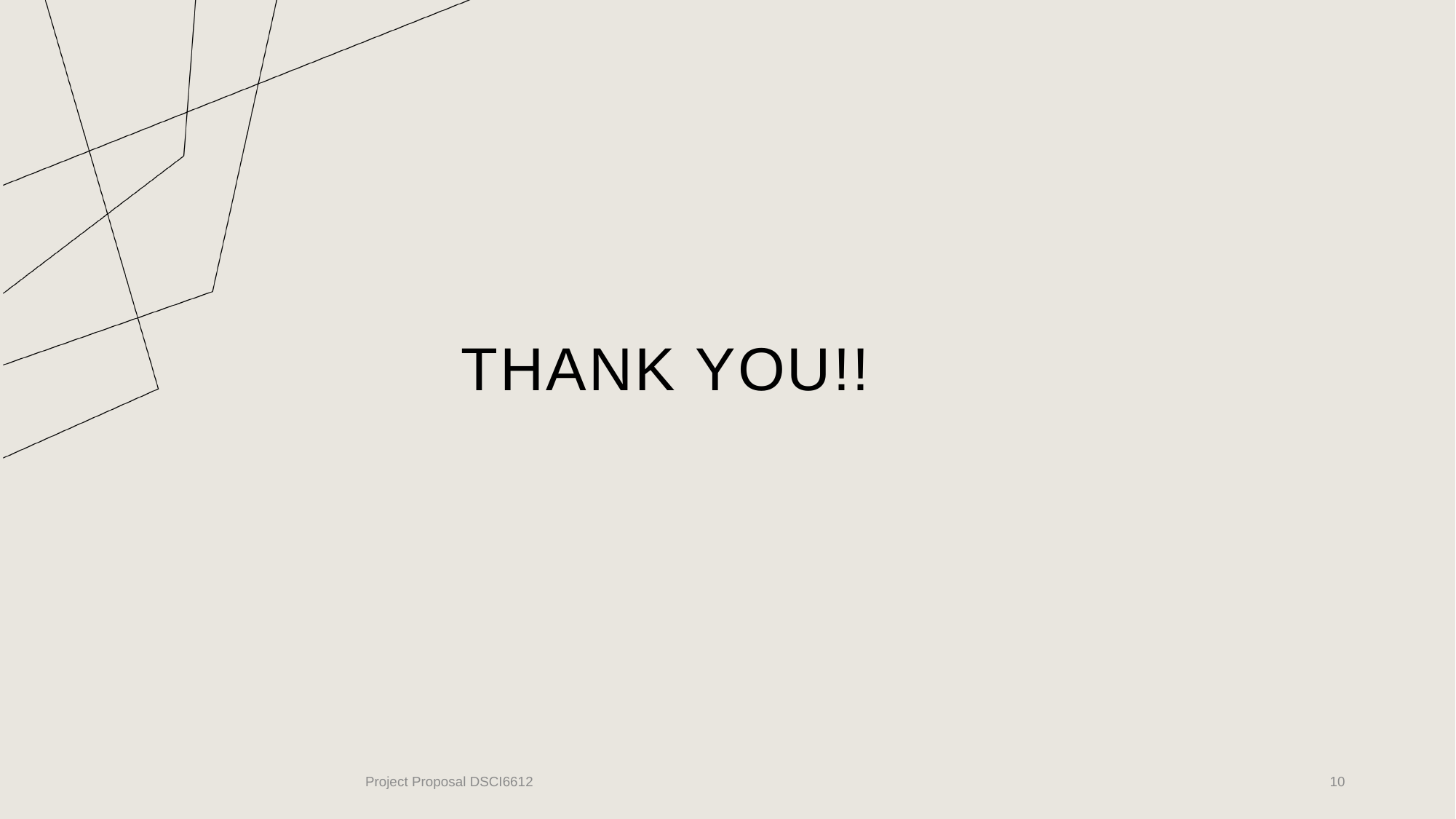

# THANK YOU!!
Project Proposal DSCI6612
10